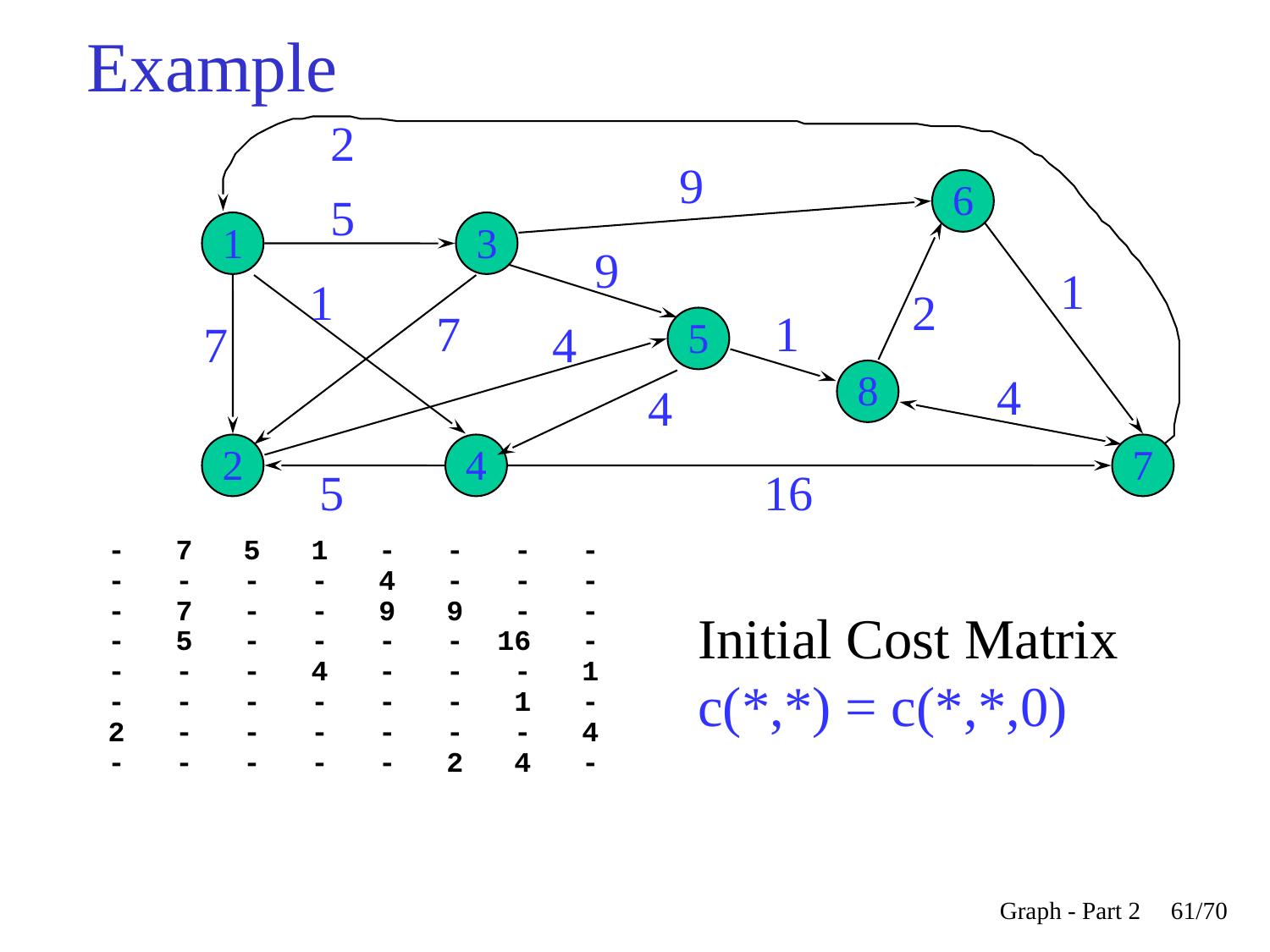

Example
2

9
6

5

1
3

9

1

1

2
7
1
5
7
4

8
4

4

2
4
7

5
16

-   7   5   1   -   -   -   -
-   -   -   -   4   -   -   -
-   7   -   -   9   9   -   -
-   5   -   -   -   -  16   -
-   -   -   4   -   -   -   1
-   -   -   -   -   -   1   -
2   -   -   -   -   -   -   4
-   -   -   -   -   2   4   -
Initial Cost Matrix c(*,*) = c(*,*,0)

Graph - Part 2
61/70